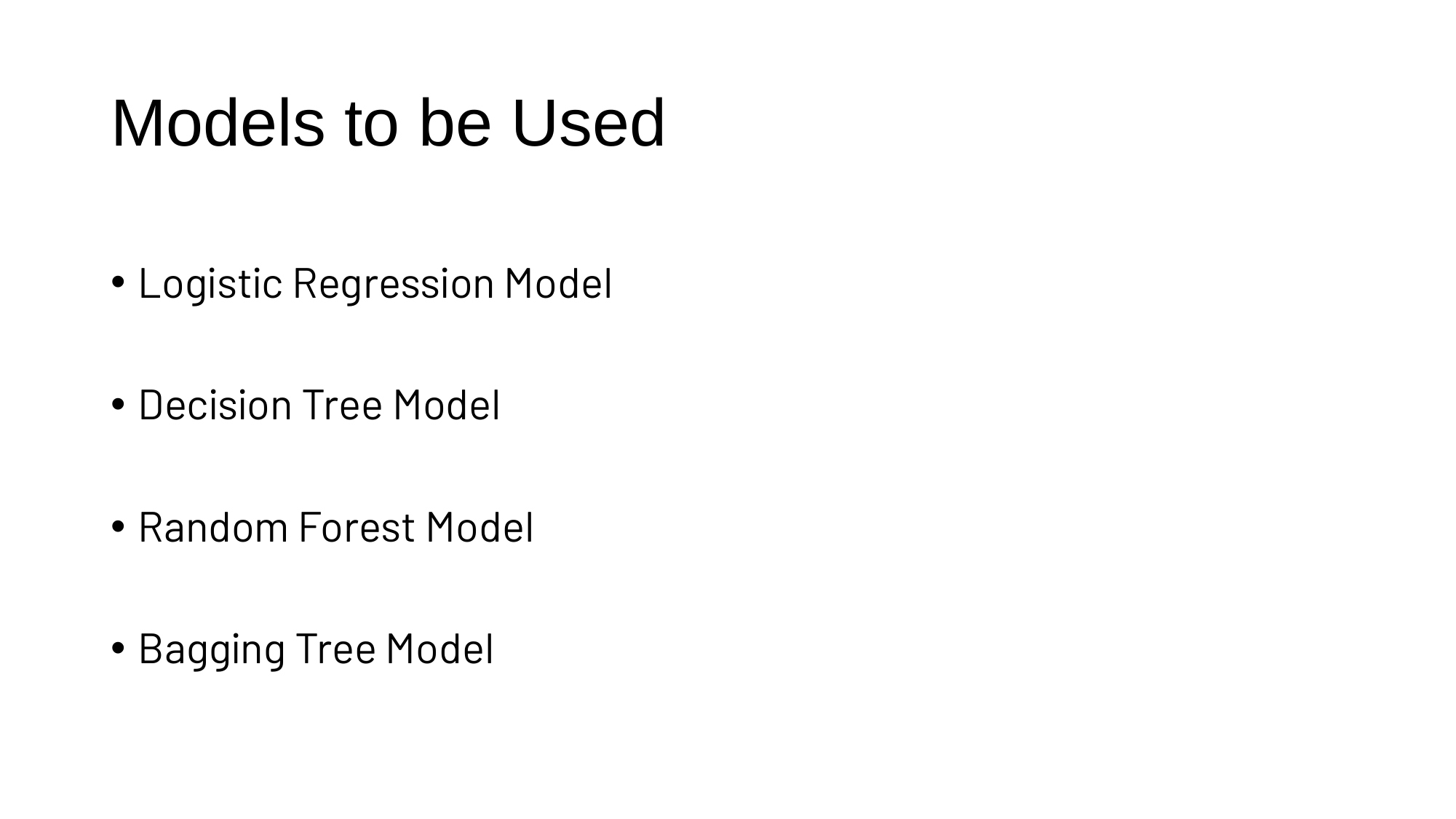

# Models to be Used
Logistic Regression Model

Decision Tree Model

Random Forest Model

Bagging Tree Model